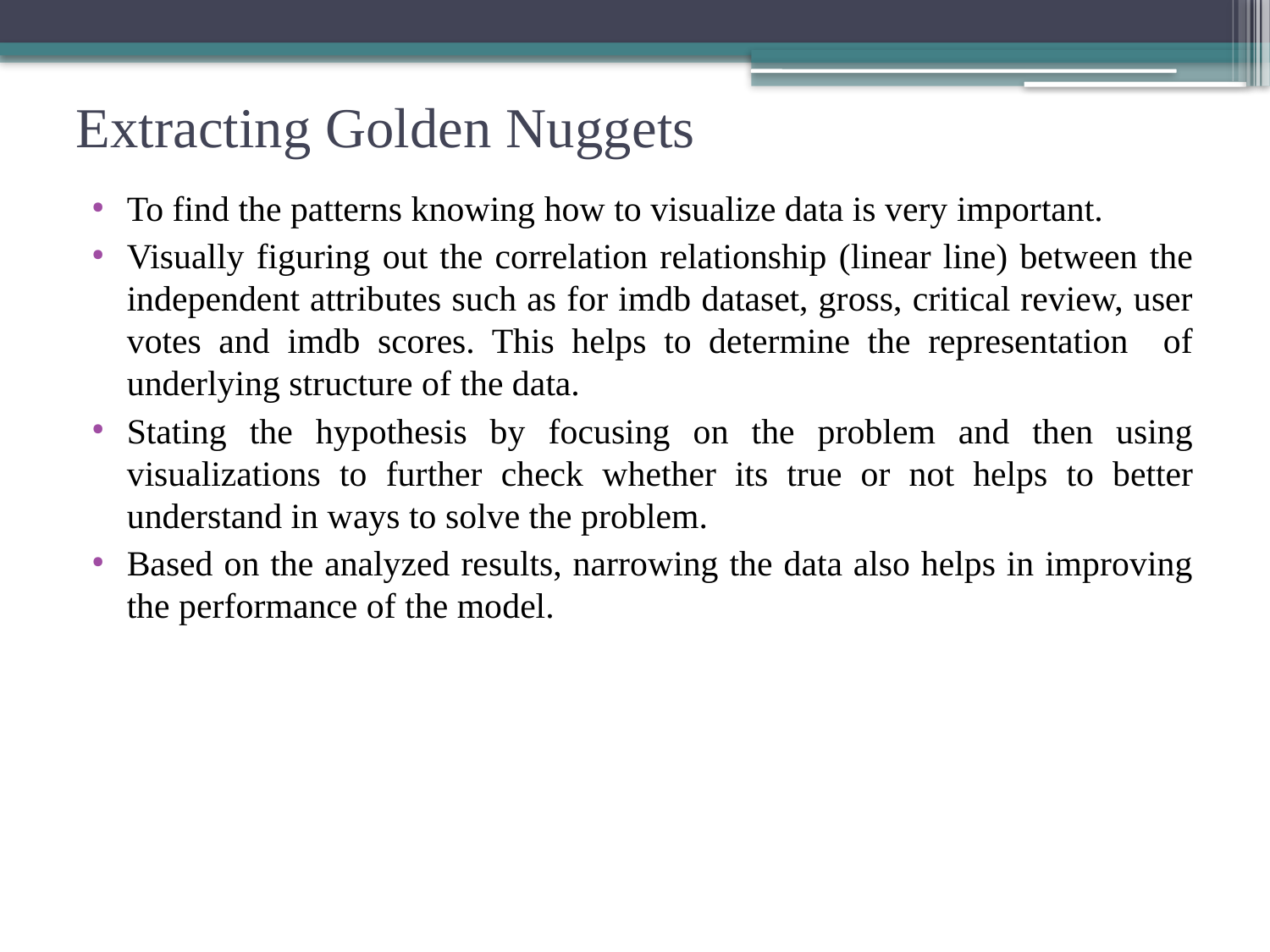

# Extracting Golden Nuggets
To find the patterns knowing how to visualize data is very important.
Visually figuring out the correlation relationship (linear line) between the independent attributes such as for imdb dataset, gross, critical review, user votes and imdb scores. This helps to determine the representation  of underlying structure of the data.
Stating the hypothesis by focusing on the problem and then using visualizations to further check whether its true or not helps to better understand in ways to solve the problem.
Based on the analyzed results, narrowing the data also helps in improving the performance of the model.